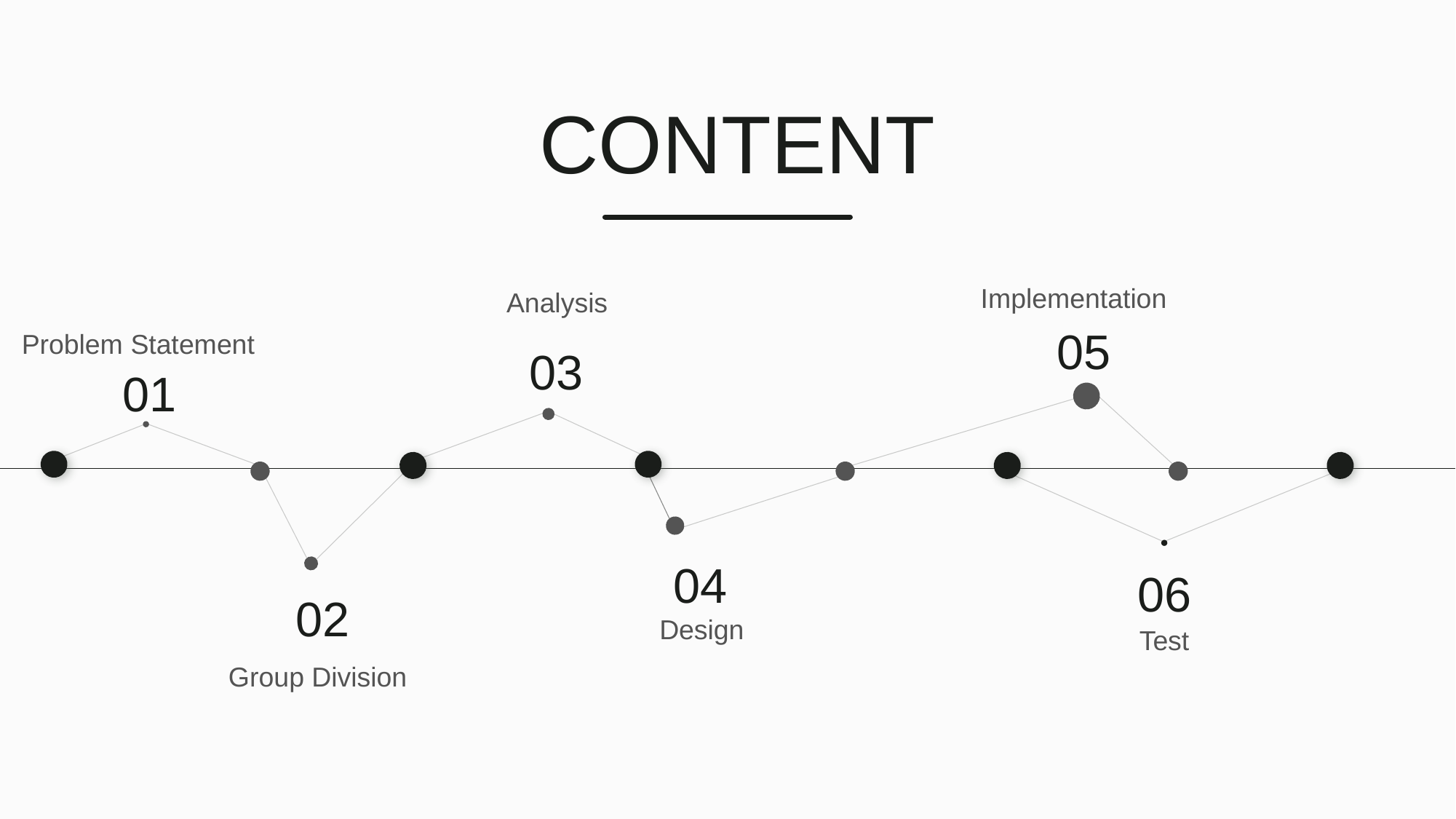

CONTENT
Implementation
Analysis
05
Problem Statement
03
01

04

06
02
Design
Test
Group Division